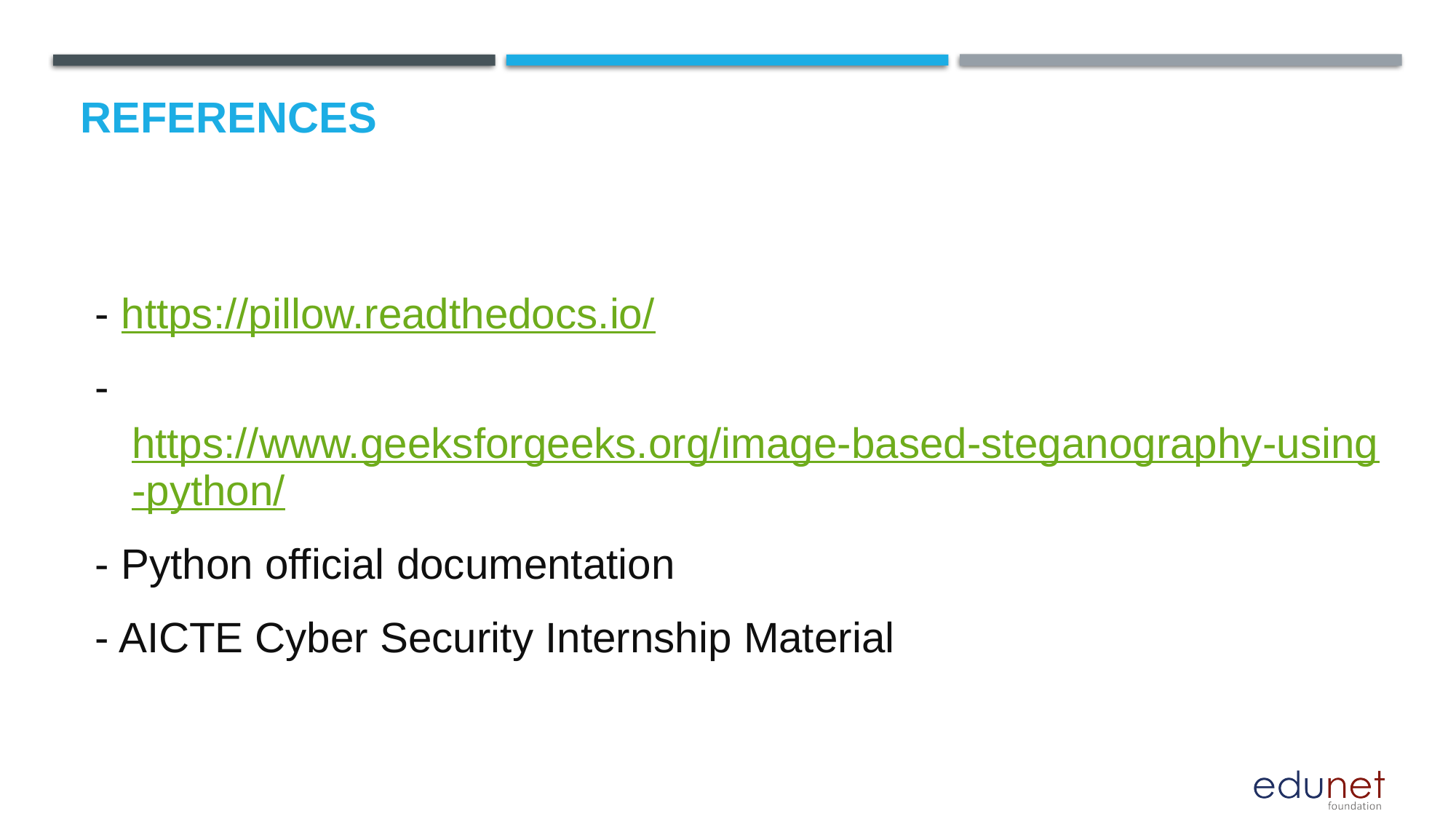

# References
- https://pillow.readthedocs.io/
- https://www.geeksforgeeks.org/image-based-steganography-using-python/
- Python official documentation
- AICTE Cyber Security Internship Material